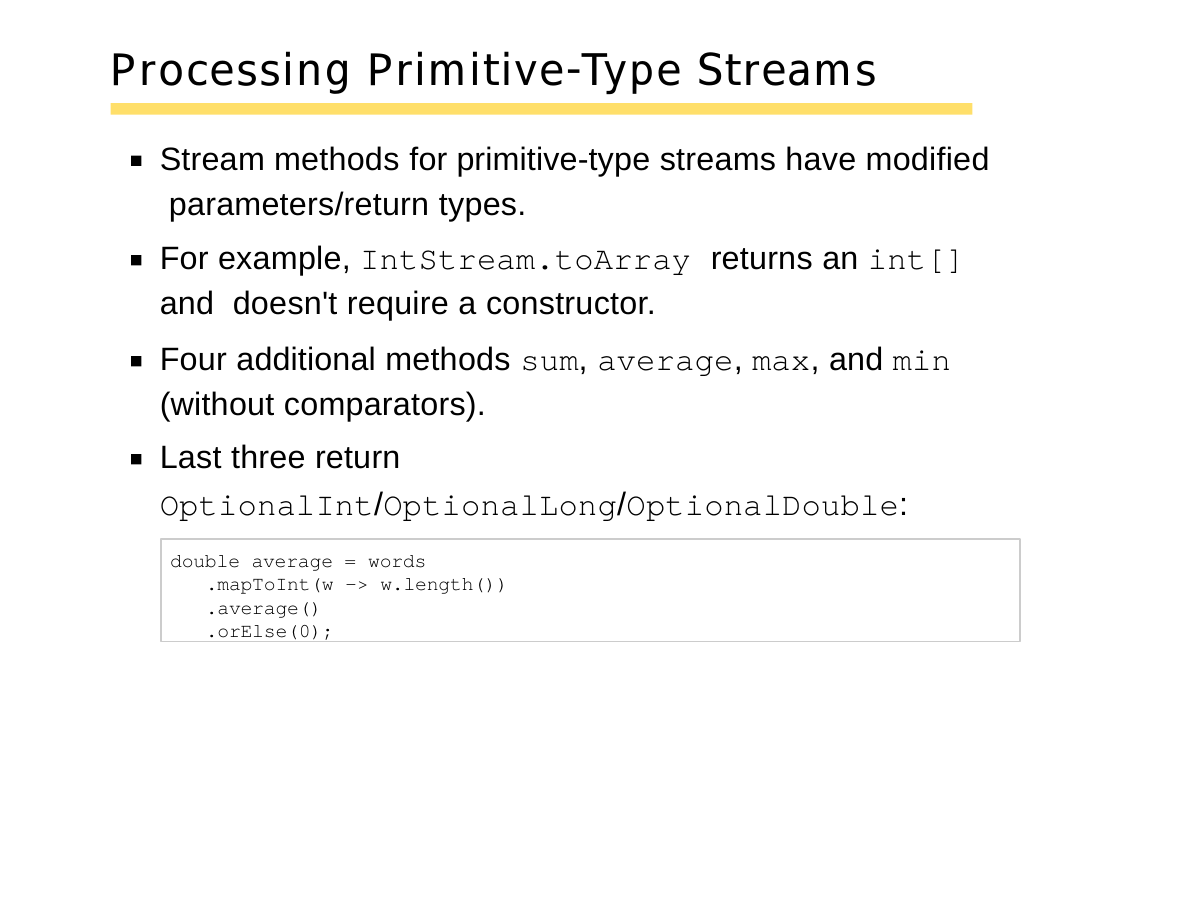

# Processing Primitive-Type Streams

Stream methods for primitive-type streams have modified  parameters/return types.
For example, IntStream.toArray returns an int[] and  doesn't require a constructor.
Four additional methods sum, average, max, and min
(without comparators).
Last three return
OptionalInt/OptionalLong/OptionalDouble:

double average = words
.mapToInt(w -> w.length())
.average()
.orElse(0);